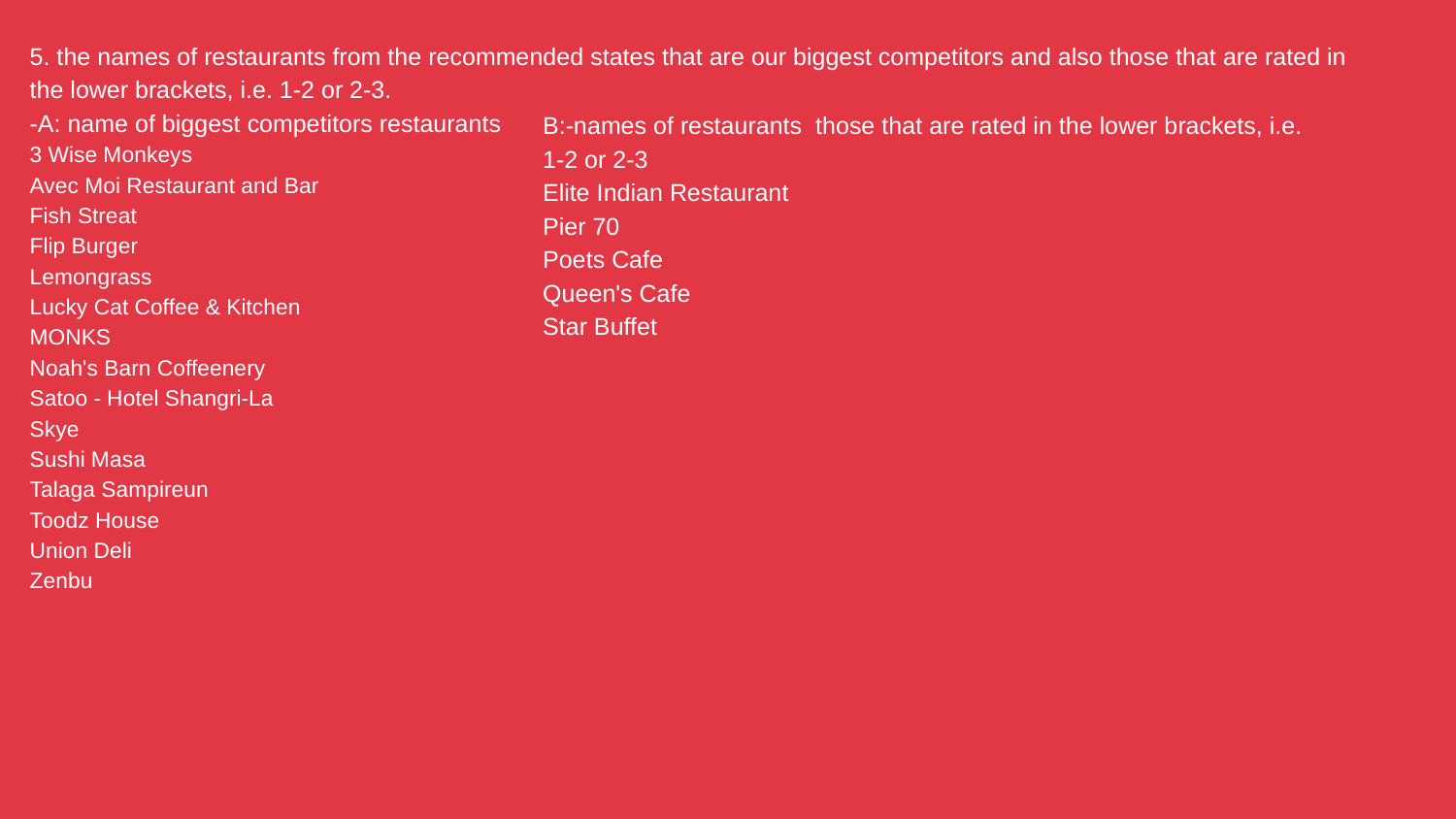

5. the names of restaurants from the recommended states that are our biggest competitors and also those that are rated in the lower brackets, i.e. 1-2 or 2-3.
-A: name of biggest competitors restaurants
3 Wise Monkeys
Avec Moi Restaurant and Bar
Fish Streat
Flip Burger
Lemongrass
Lucky Cat Coffee & Kitchen
MONKS
Noah's Barn Coffeenery
Satoo - Hotel Shangri-La
Skye
Sushi Masa
Talaga Sampireun
Toodz House
Union Deli
Zenbu

#
B:-names of restaurants  those that are rated in the lower brackets, i.e. 1-2 or 2-3
Elite Indian Restaurant
Pier 70
Poets Cafe
Queen's Cafe
Star Buffet